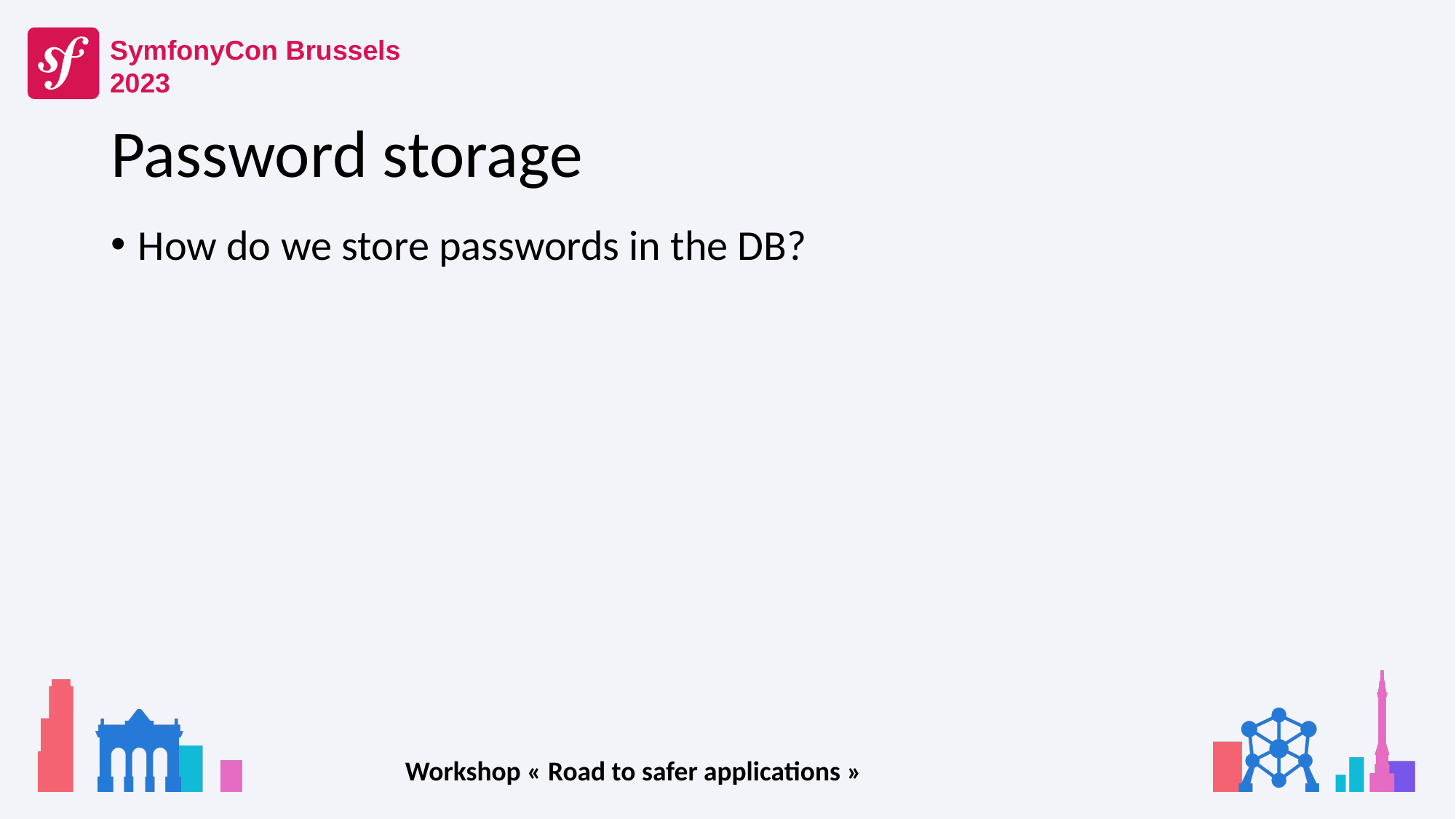

# Password storage
How do we store passwords in the DB?